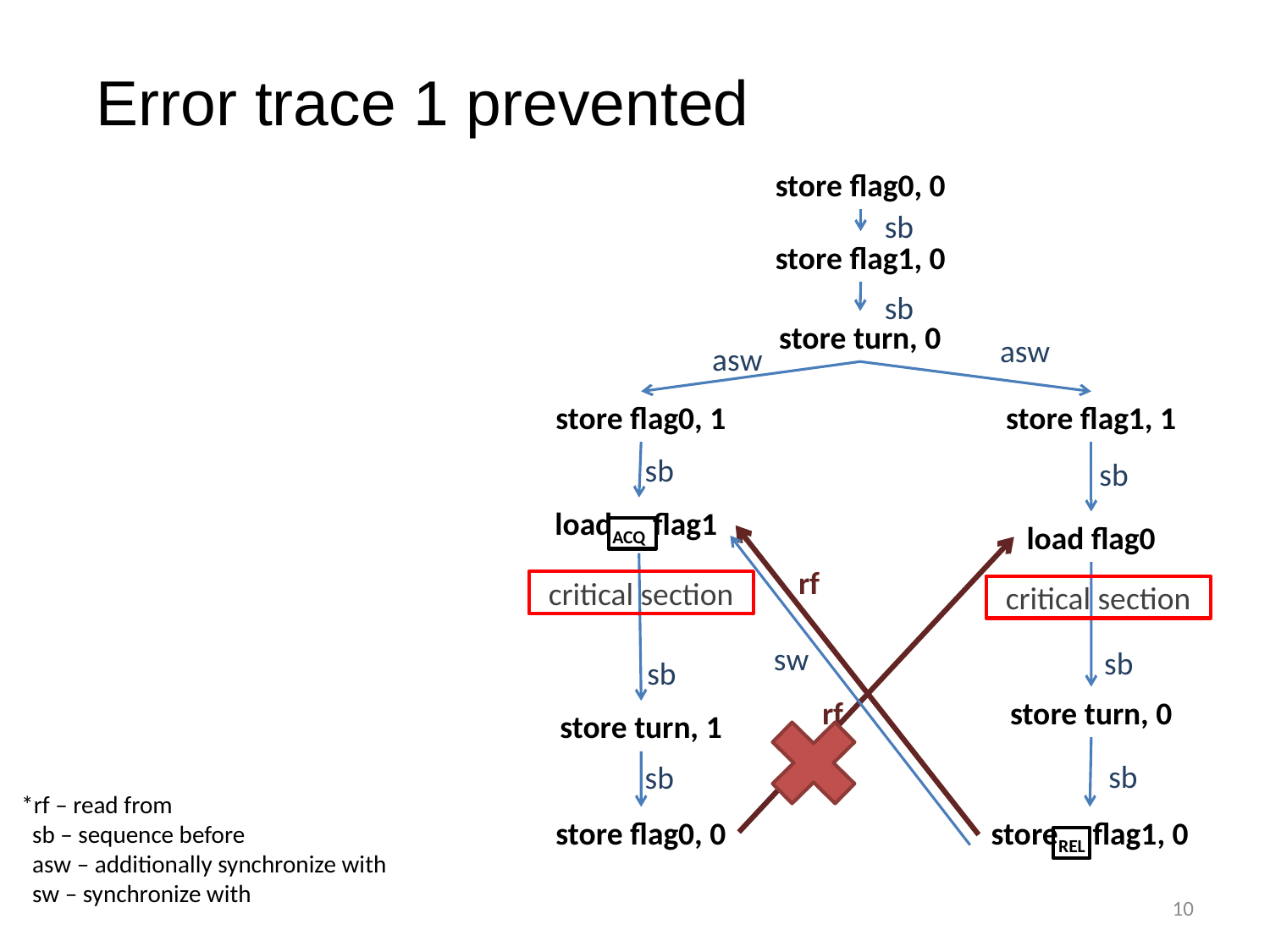

Error trace 1 prevented
store flag0, 0
sb
store flag1, 0
sb
store turn, 0
asw
asw
store flag0, 1
store flag1, 1
sb
sb
loadACQ flag1
load flag0

rf
critical section
critical section
sw
sb
sb
rf
store turn, 0
store turn, 1

sb
sb
*rf – read from
  sb – sequence before
  asw – additionally synchronize with
  sw – synchronize with
store flag0, 0
storeREL flag1, 0

10